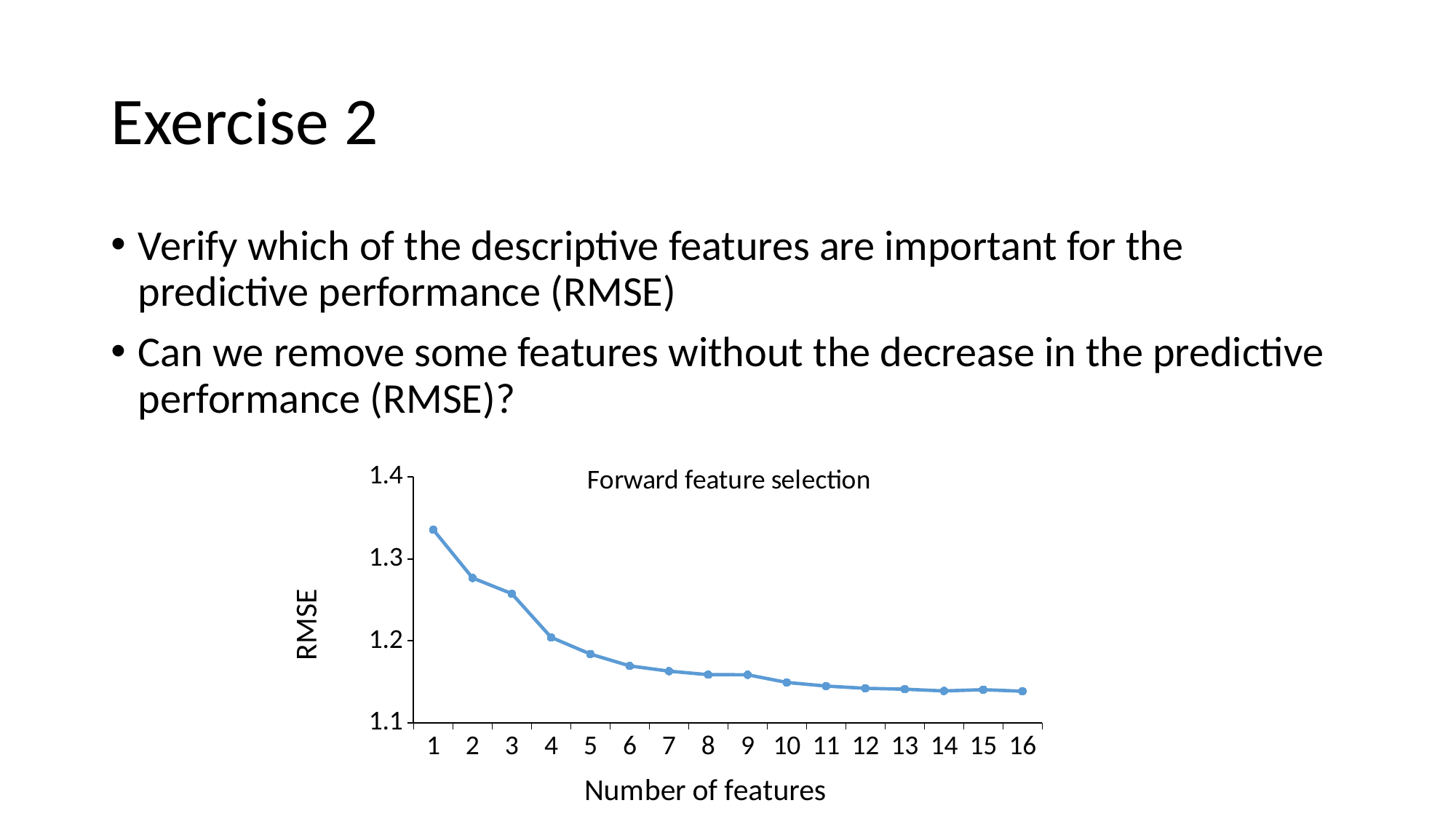

# Exercise 2
Verify which of the descriptive features are important for the predictive performance (RMSE)
Can we remove some features without the decrease in the predictive performance (RMSE)?

### Chart: Forward feature selection

| Category | Forward feature selection |
|---|---|
| 1 | 1.3357 |
| 2 | 1.2769 |
| 3 | 1.2577 |
| 4 | 1.2044 |
| 5 | 1.184 |
| 6 | 1.1696 |
| 7 | 1.1632 |
| 8 | 1.1589 |
| 9 | 1.1588 |
| 10 | 1.1494 |
| 11 | 1.145 |
| 12 | 1.1423 |
| 13 | 1.1412 |
| 14 | 1.1391 |
| 15 | 1.1406 |
| 16 | 1.1387 |